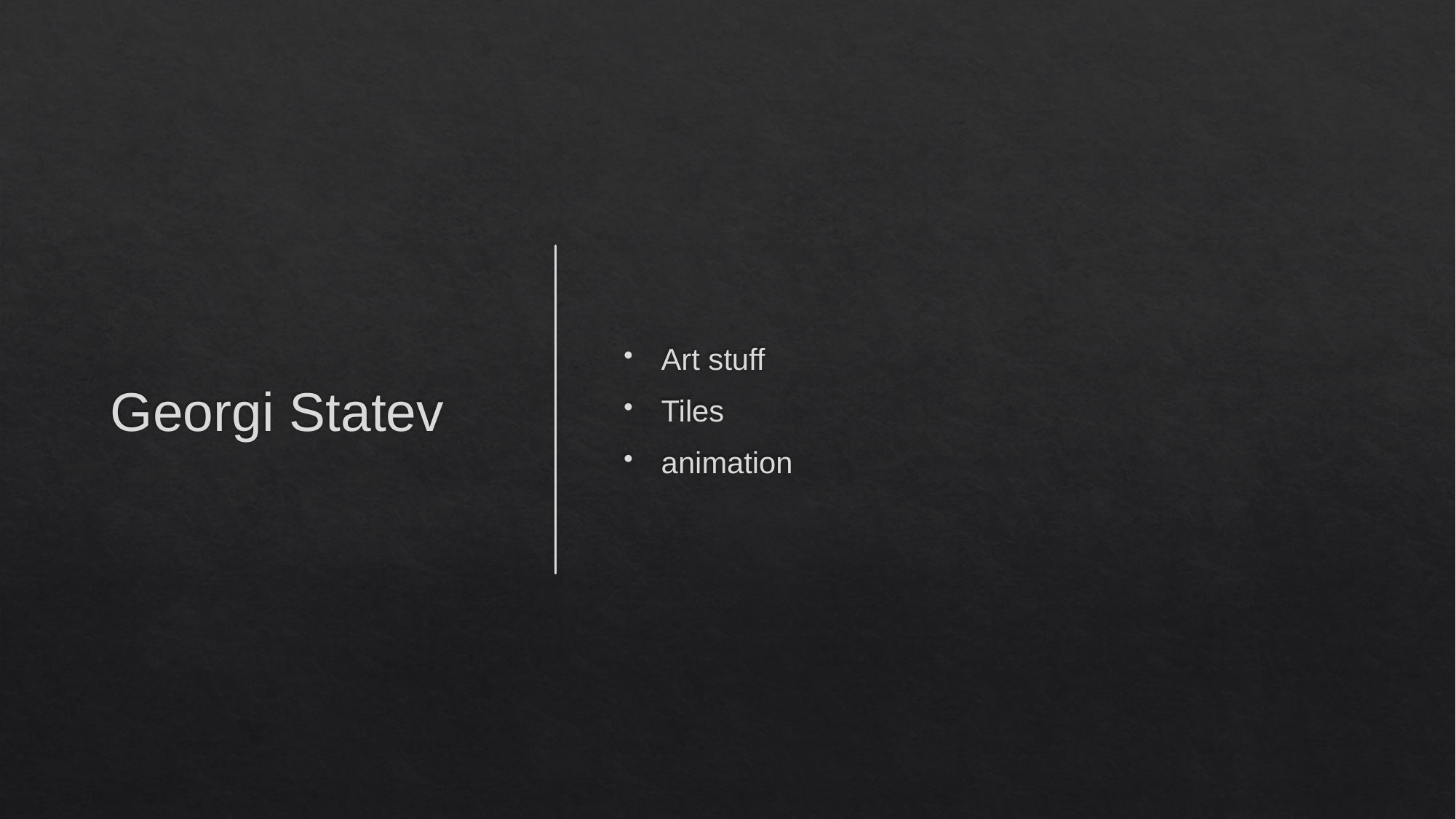

# Georgi Statev
Art stuff
Tiles
animation